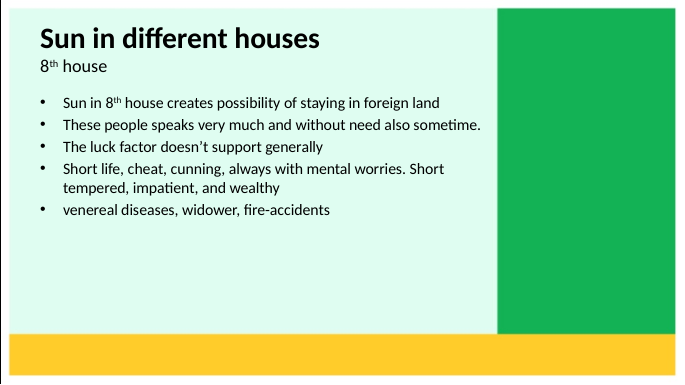

# Sun in different houses 8th house
Sun in 8th house creates possibility of staying in foreign land
These people speaks very much and without need also sometime.
The luck factor doesn’t support generally
Short life, cheat, cunning, always with mental worries. Short
tempered, impatient, and wealthy
venereal diseases, widower, fire-accidents